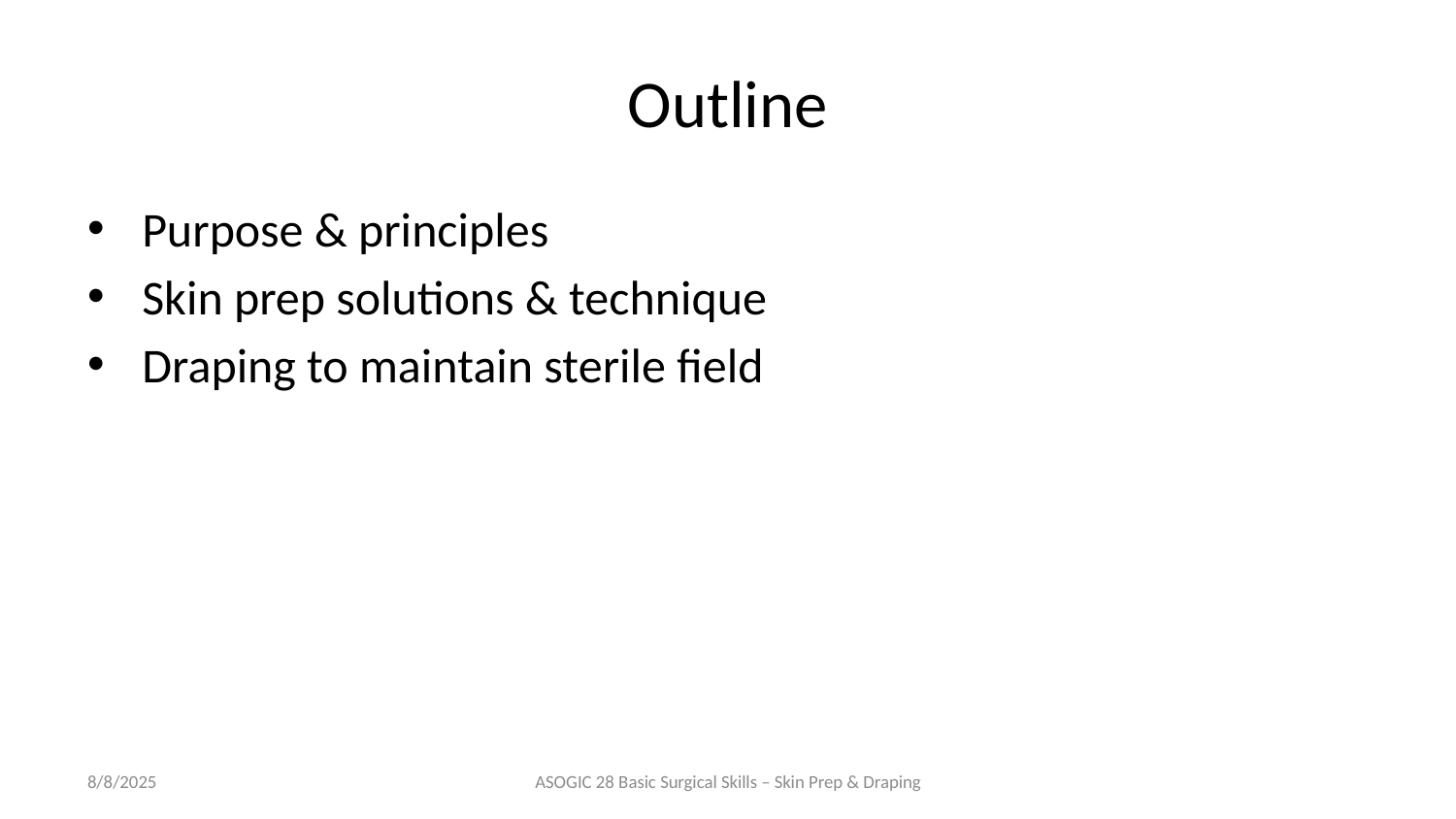

# Outline
Purpose & principles
Skin prep solutions & technique
Draping to maintain sterile field
8/8/2025
ASOGIC 28 Basic Surgical Skills – Skin Prep & Draping